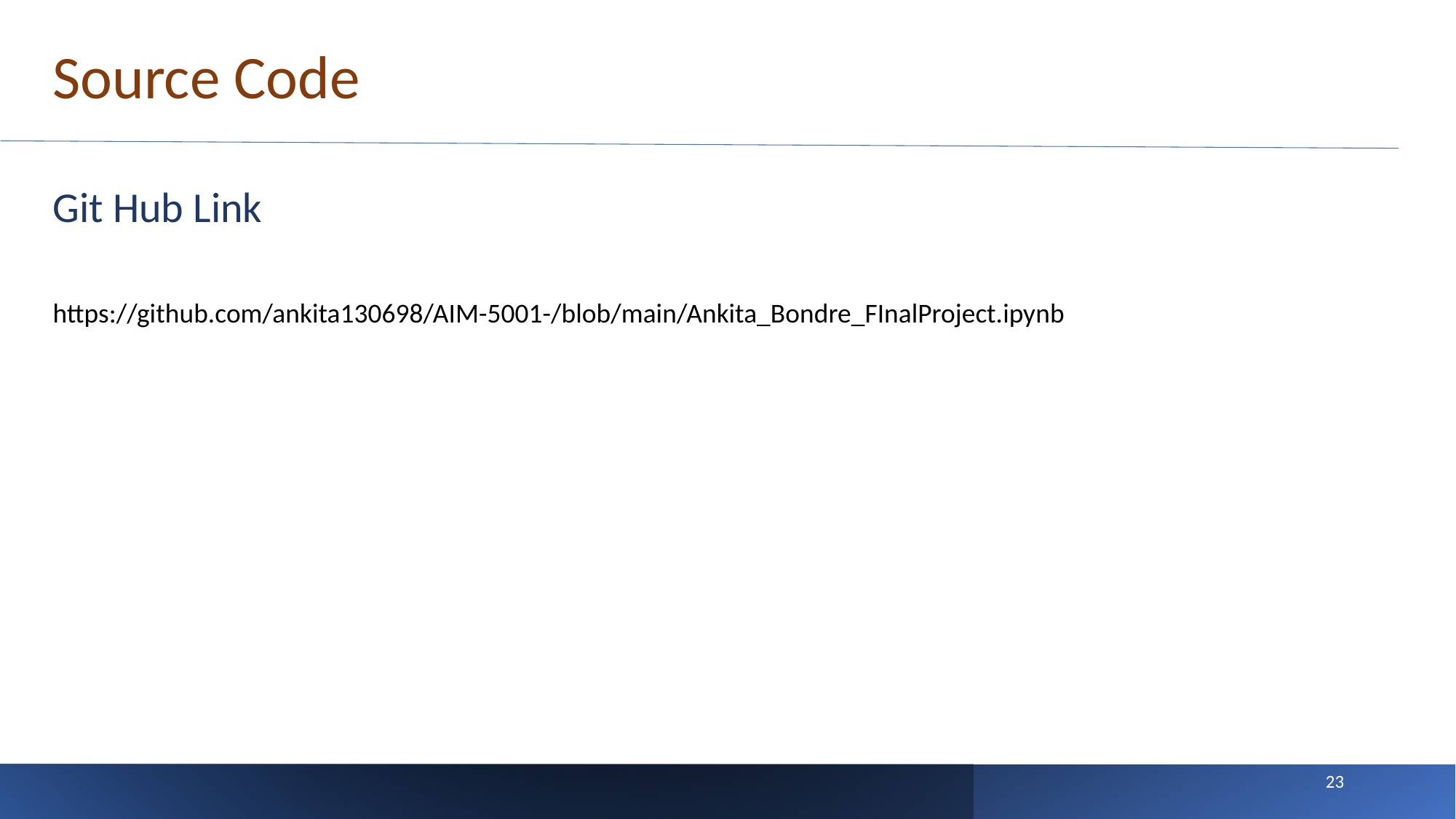

Source Code
Git Hub Link
https://github.com/ankita130698/AIM-5001-/blob/main/Ankita_Bondre_FInalProject.ipynb
23